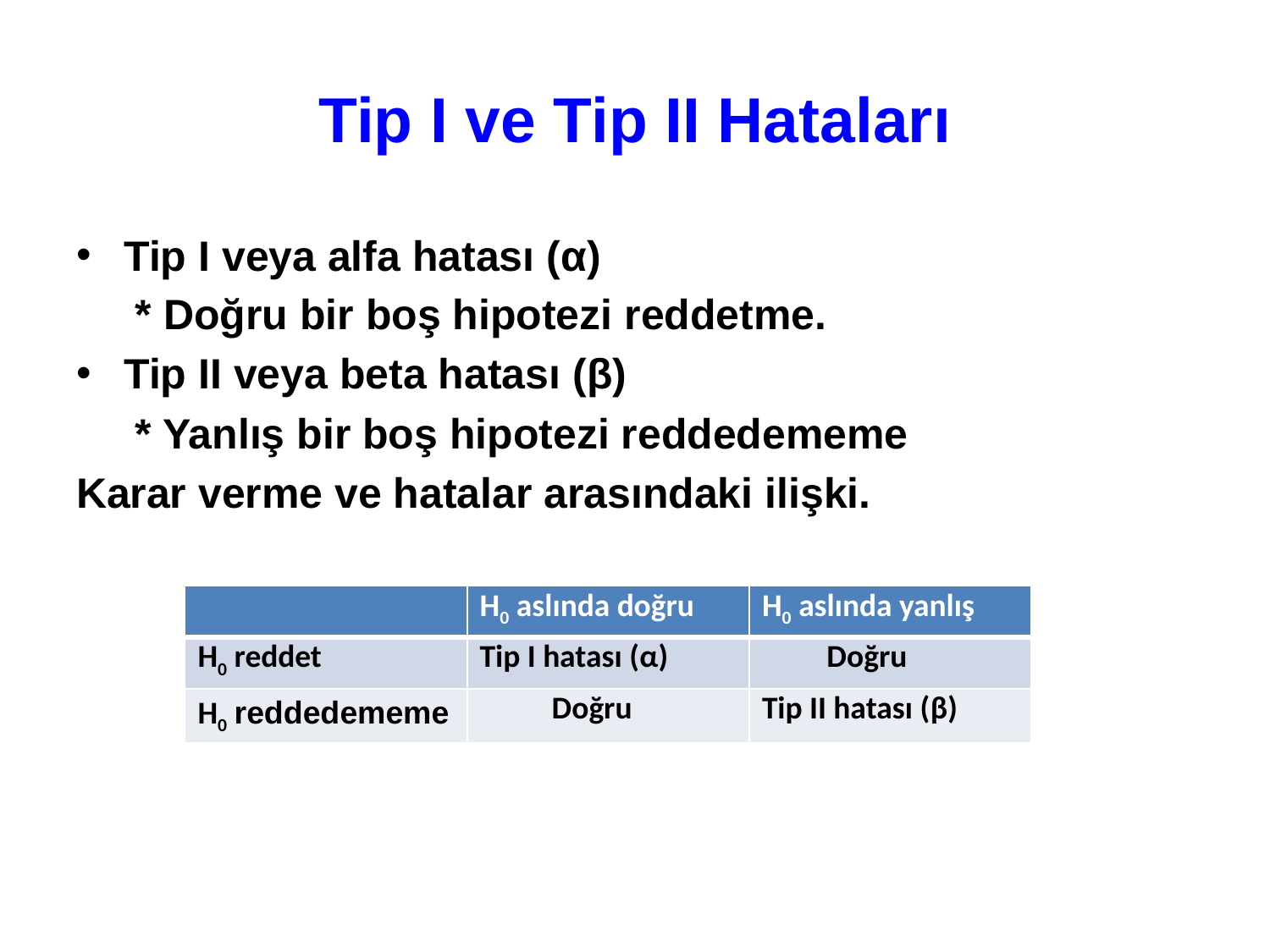

# Tip I ve Tip II Hataları
Tip I veya alfa hatası (α)
     * Doğru bir boş hipotezi reddetme.
Tip II veya beta hatası (β)
     * Yanlış bir boş hipotezi reddedememe
Karar verme ve hatalar arasındaki ilişki.

|  | H0 aslında doğru | H0 aslında yanlış |
| --- | --- | --- |
| H0 reddet | Tip I hatası (α) | Doğru |
| H0 reddedememe | Doğru | Tip II hatası (β) |